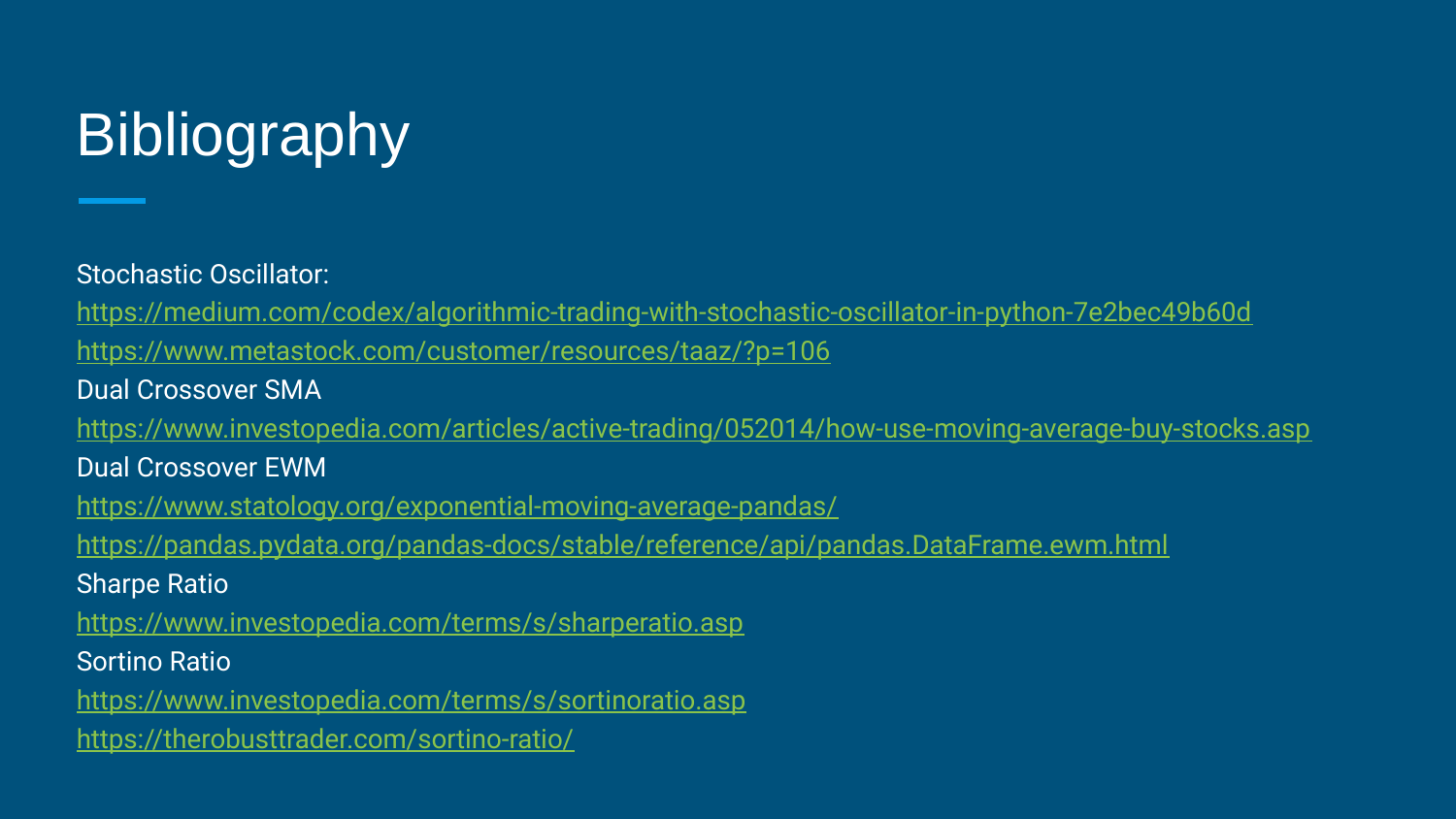

# Bibliography
Stochastic Oscillator:
https://medium.com/codex/algorithmic-trading-with-stochastic-oscillator-in-python-7e2bec49b60d
https://www.metastock.com/customer/resources/taaz/?p=106
Dual Crossover SMA
https://www.investopedia.com/articles/active-trading/052014/how-use-moving-average-buy-stocks.asp
Dual Crossover EWM
https://www.statology.org/exponential-moving-average-pandas/
https://pandas.pydata.org/pandas-docs/stable/reference/api/pandas.DataFrame.ewm.html
Sharpe Ratio
https://www.investopedia.com/terms/s/sharperatio.asp
Sortino Ratio
https://www.investopedia.com/terms/s/sortinoratio.asp
https://therobusttrader.com/sortino-ratio/